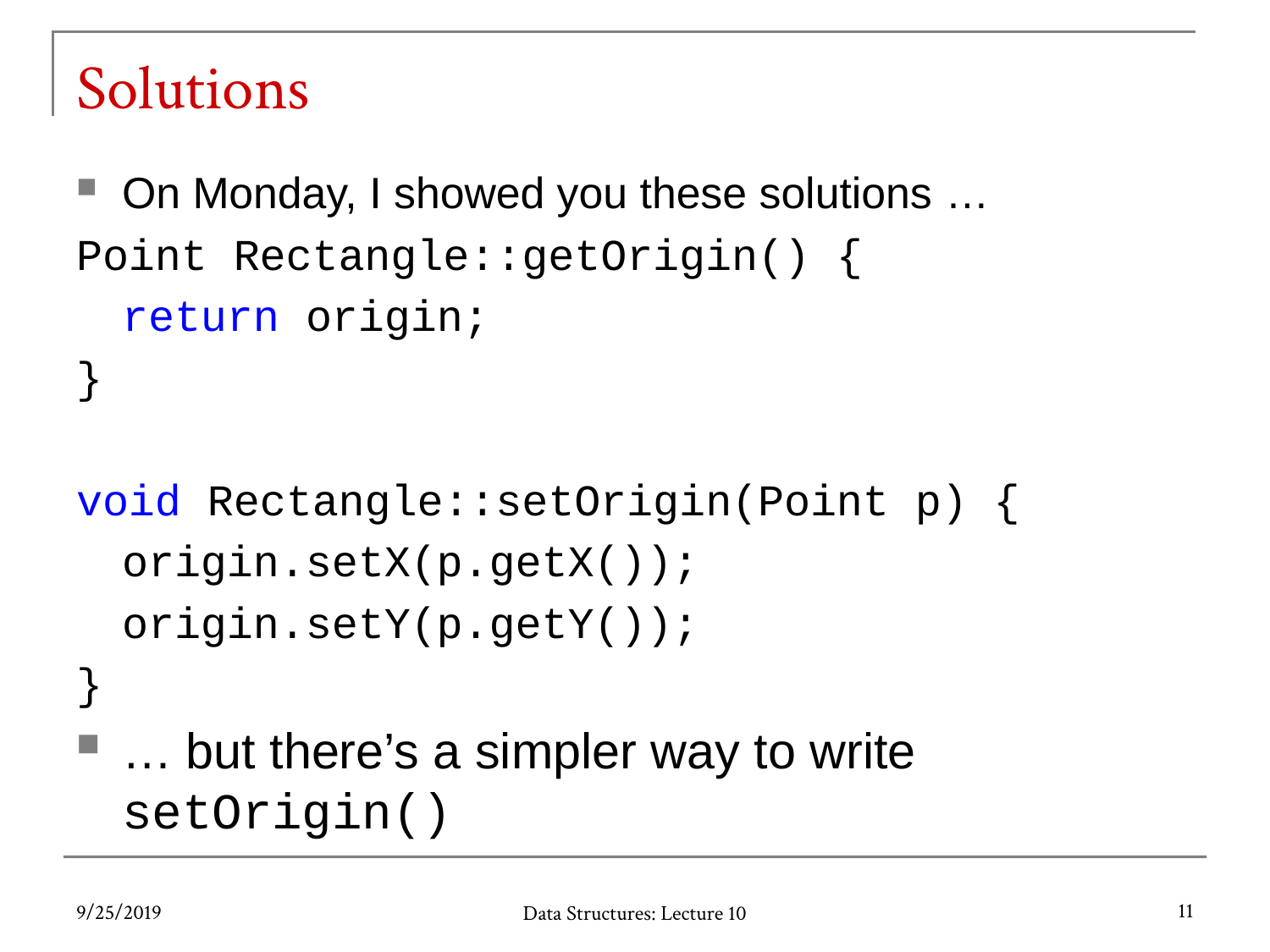

# Solutions
On Monday, I showed you these solutions …
Point Rectangle::getOrigin() {
	return origin;
}

void Rectangle::setOrigin(Point p) {
	origin.setX(p.getX());
	origin.setY(p.getY());
}
… but there’s a simpler way to write setOrigin()

9/25/2019
11
Data Structures: Lecture 10